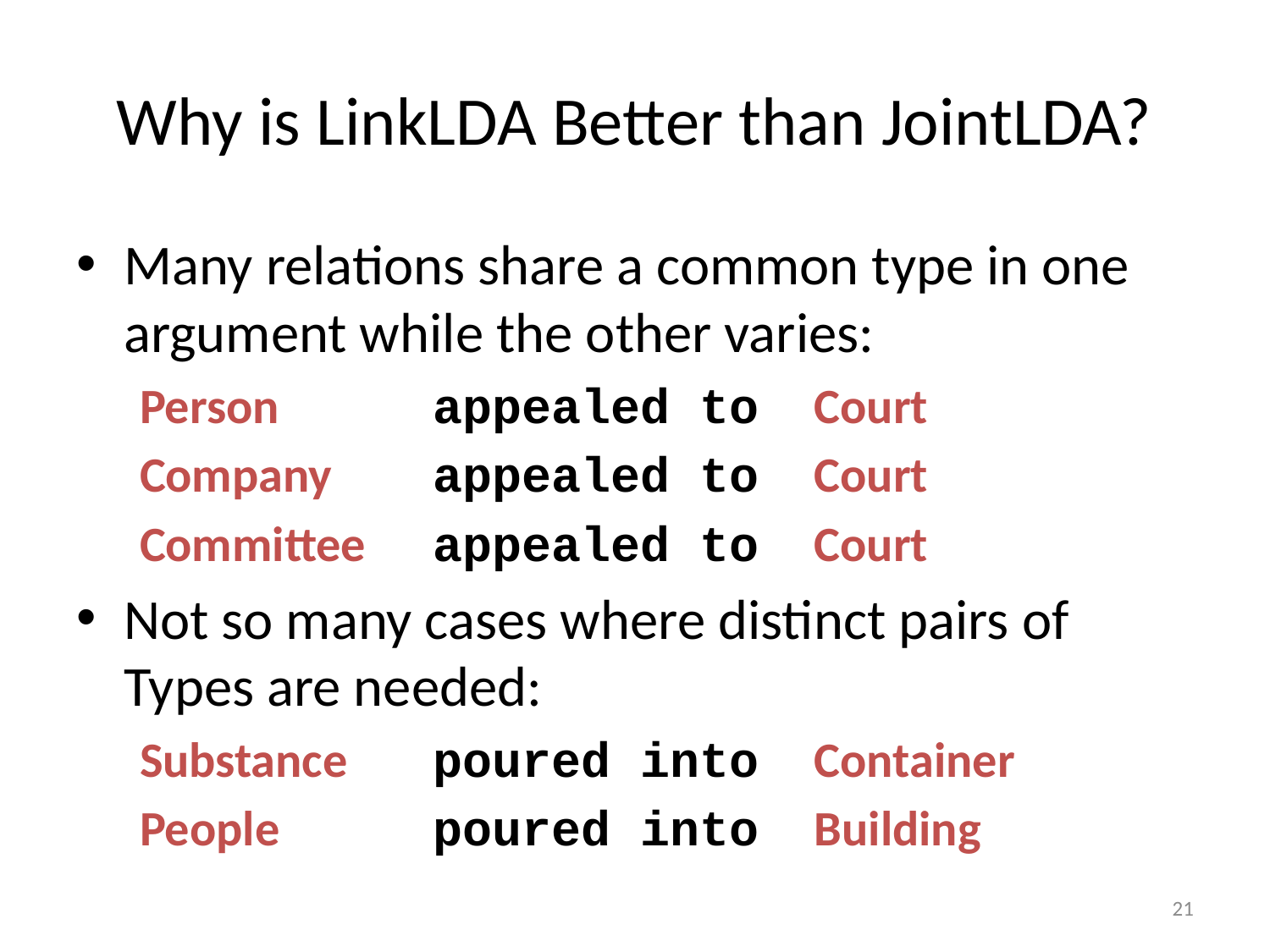

# Why is LinkLDA Better than JointLDA?
Many relations share a common type in one argument while the other varies:
Person  		appealed to	Court
Company 	appealed to	Court
Committee 	appealed to	Court
Not so many cases where distinct pairs of Types are needed:
Substance  	poured into 	Container
People 		poured into 	Building

21